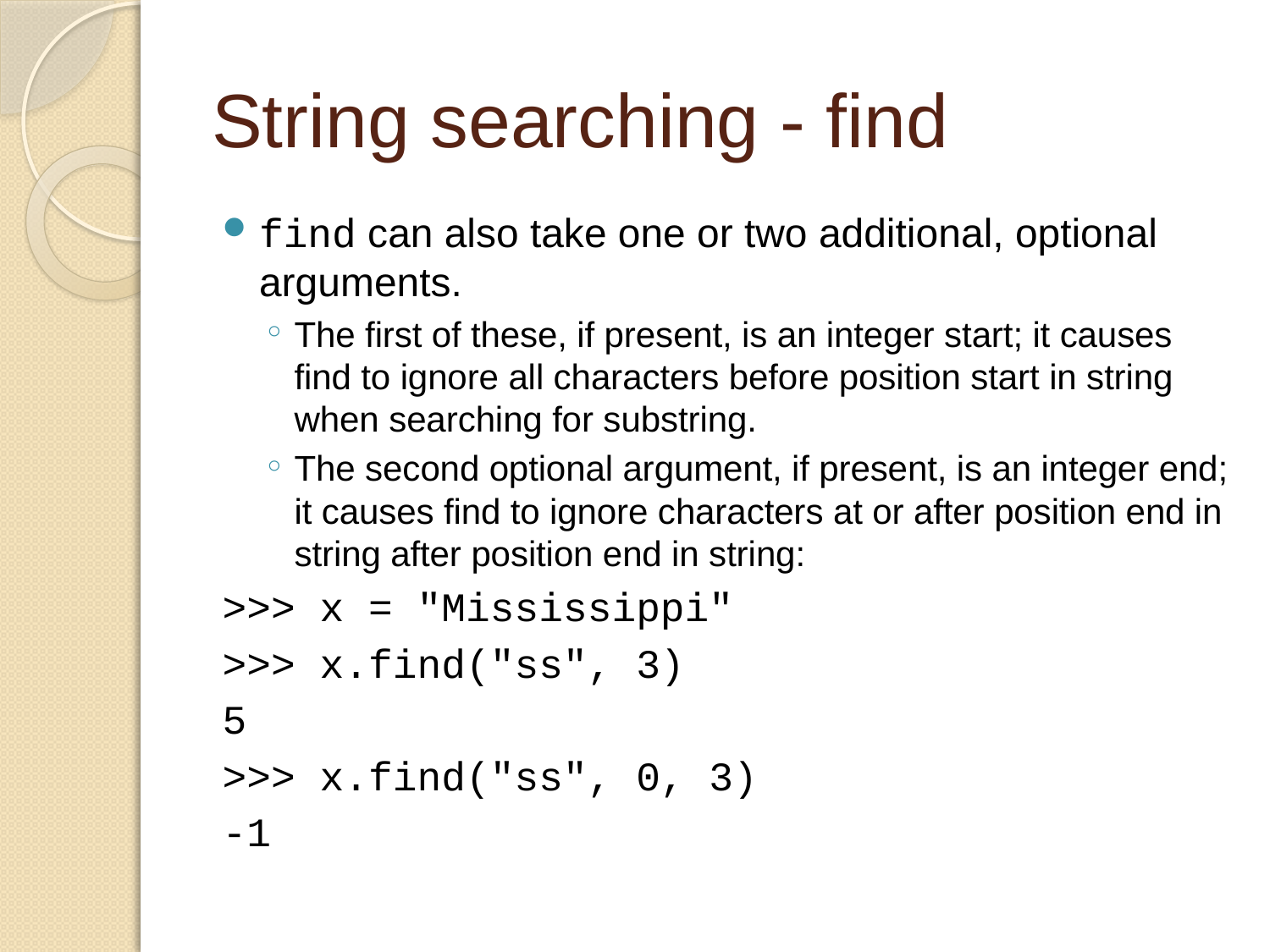

# String searching - find
find can also take one or two additional, optional arguments.
The first of these, if present, is an integer start; it causes find to ignore all characters before position start in string when searching for substring.
The second optional argument, if present, is an integer end; it causes find to ignore characters at or after position end in string after position end in string:
>>> x = "Mississippi"
>>> x.find("ss", 3)
5
>>> x.find("ss", 0, 3)
-1